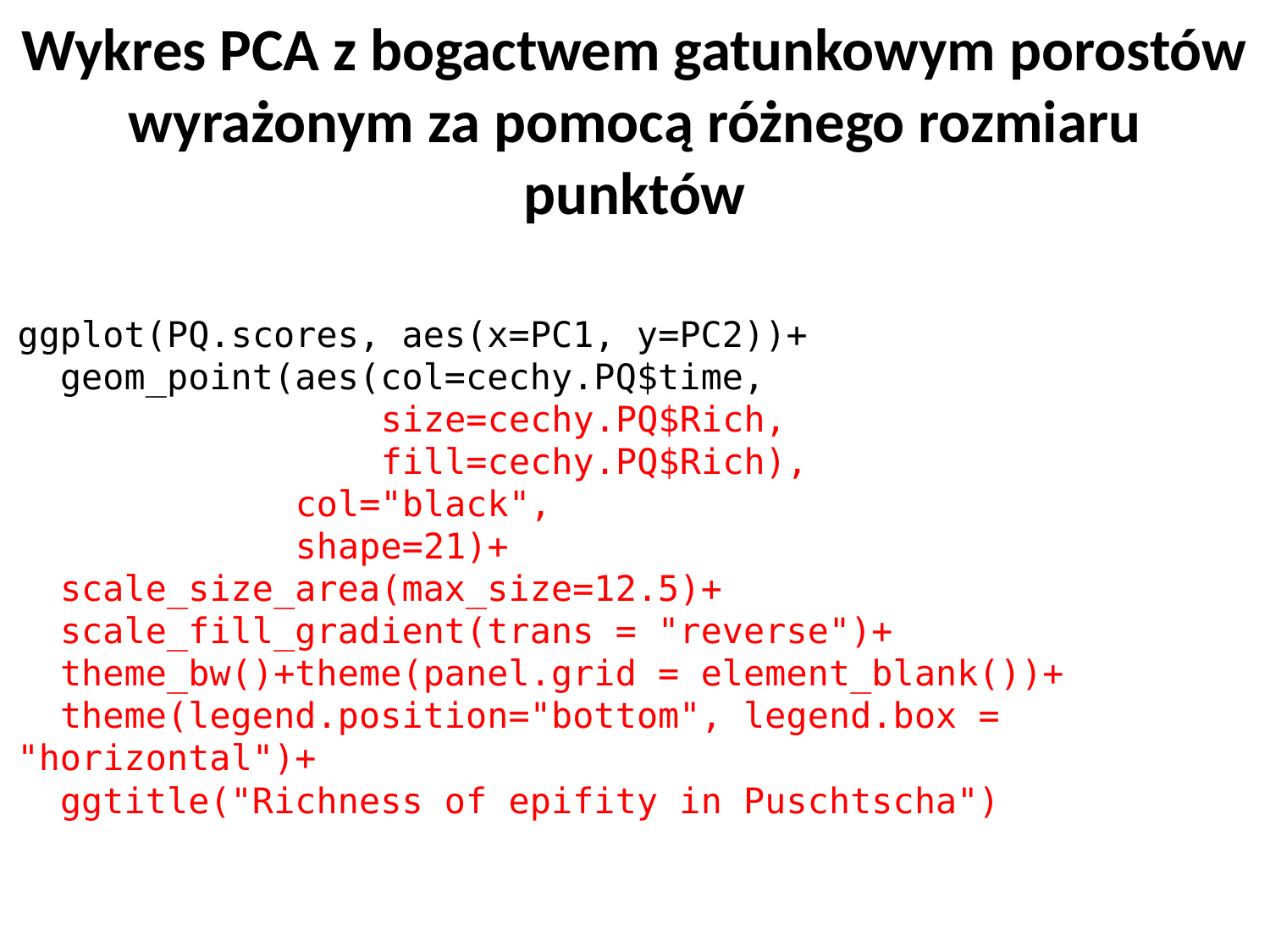

Wykres PCA z bogactwem gatunkowym porostów wyrażonym za pomocą różnego rozmiaru punktów
ggplot(PQ.scores, aes(x=PC1, y=PC2))+
  geom_point(aes(col=cechy.PQ$time,
                 size=cechy.PQ$Rich,
                 fill=cechy.PQ$Rich),
             col="black",
             shape=21)+
  scale_size_area(max_size=12.5)+
  scale_fill_gradient(trans = "reverse")+
  theme_bw()+theme(panel.grid = element_blank())+
  theme(legend.position="bottom", legend.box = "horizontal")+
  ggtitle("Richness of epifity in Puschtscha")